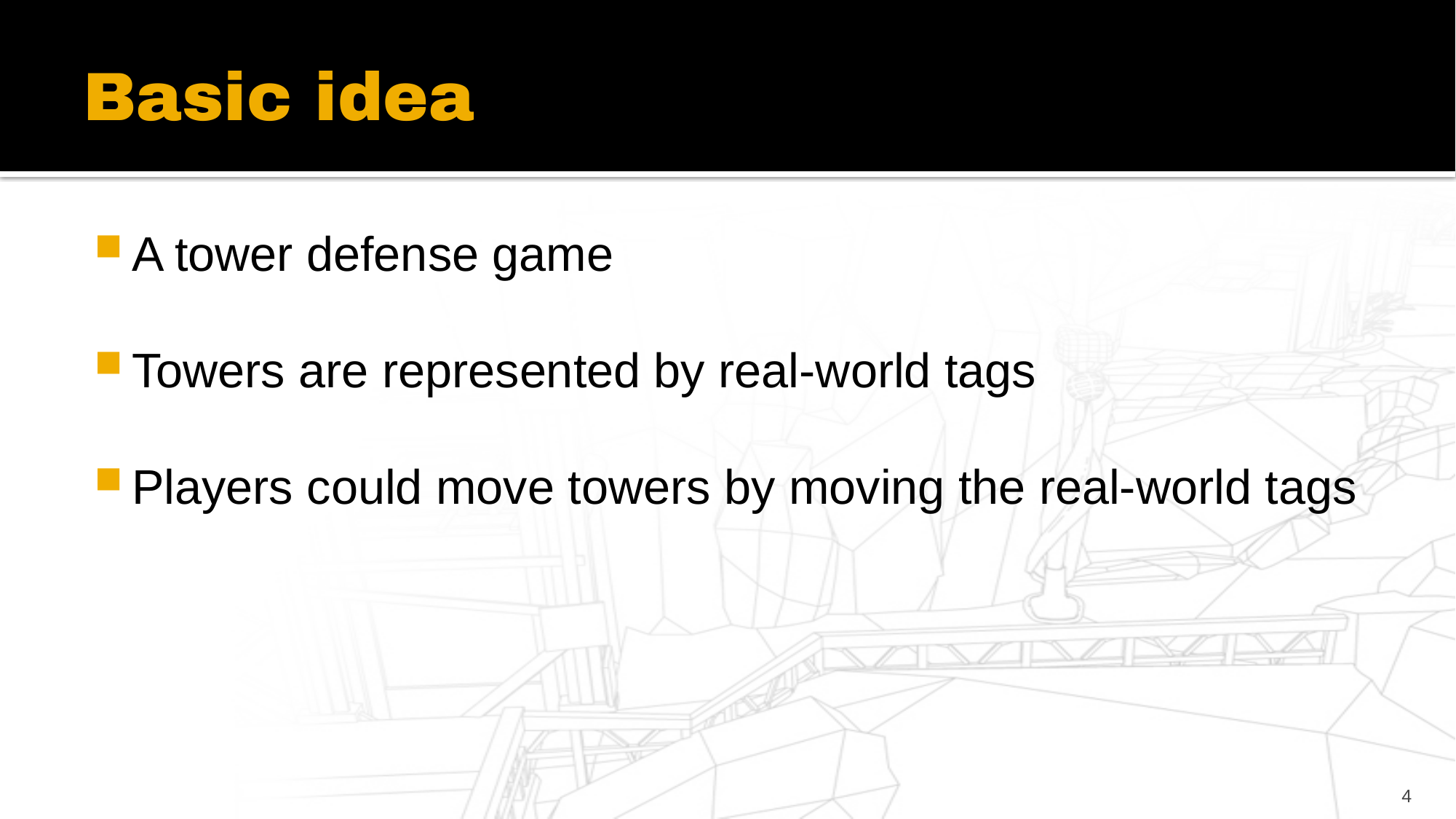

# Basic idea
A tower defense game

Towers are represented by real-world tags

Players could move towers by moving the real-world tags

4